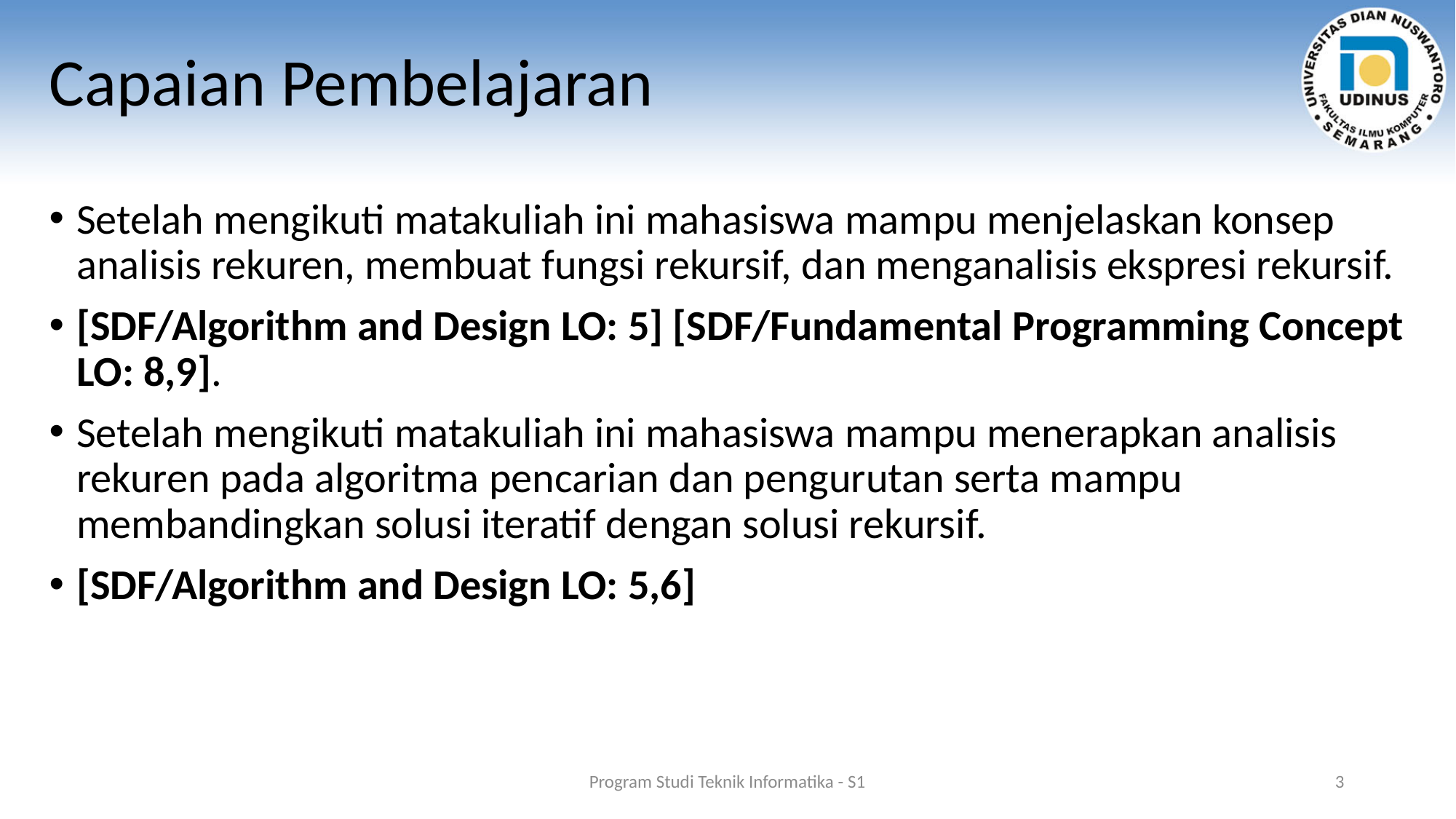

# Capaian Pembelajaran
Setelah mengikuti matakuliah ini mahasiswa mampu menjelaskan konsep analisis rekuren, membuat fungsi rekursif, dan menganalisis ekspresi rekursif.
[SDF/Algorithm and Design LO: 5] [SDF/Fundamental Programming Concept LO: 8,9].
Setelah mengikuti matakuliah ini mahasiswa mampu menerapkan analisis rekuren pada algoritma pencarian dan pengurutan serta mampu membandingkan solusi iteratif dengan solusi rekursif.
[SDF/Algorithm and Design LO: 5,6]
Program Studi Teknik Informatika - S1
3